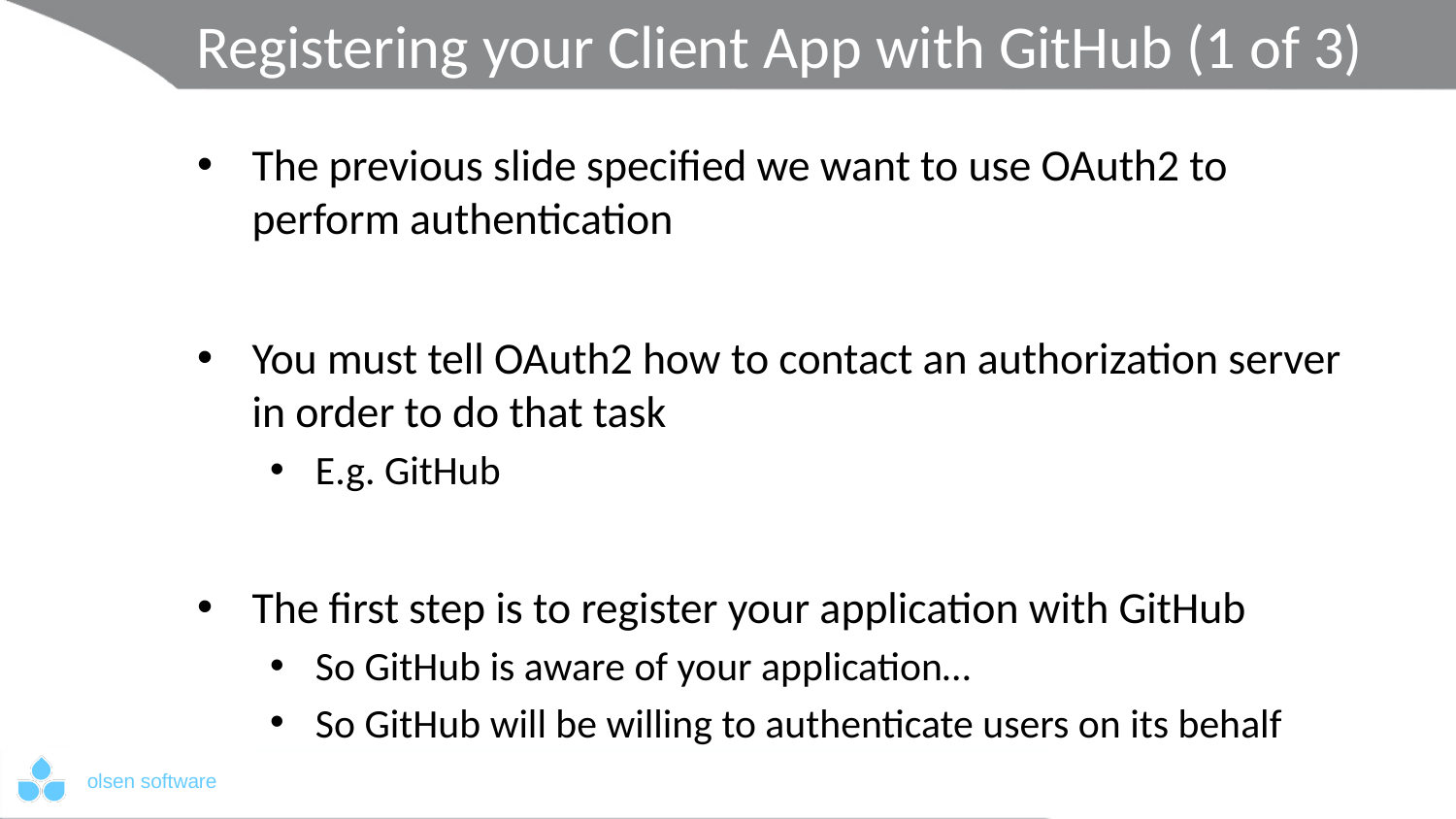

# Registering your Client App with GitHub (1 of 3)
The previous slide specified we want to use OAuth2 to perform authentication

You must tell OAuth2 how to contact an authorization server in order to do that task
E.g. GitHub

The first step is to register your application with GitHub
So GitHub is aware of your application…
So GitHub will be willing to authenticate users on its behalf